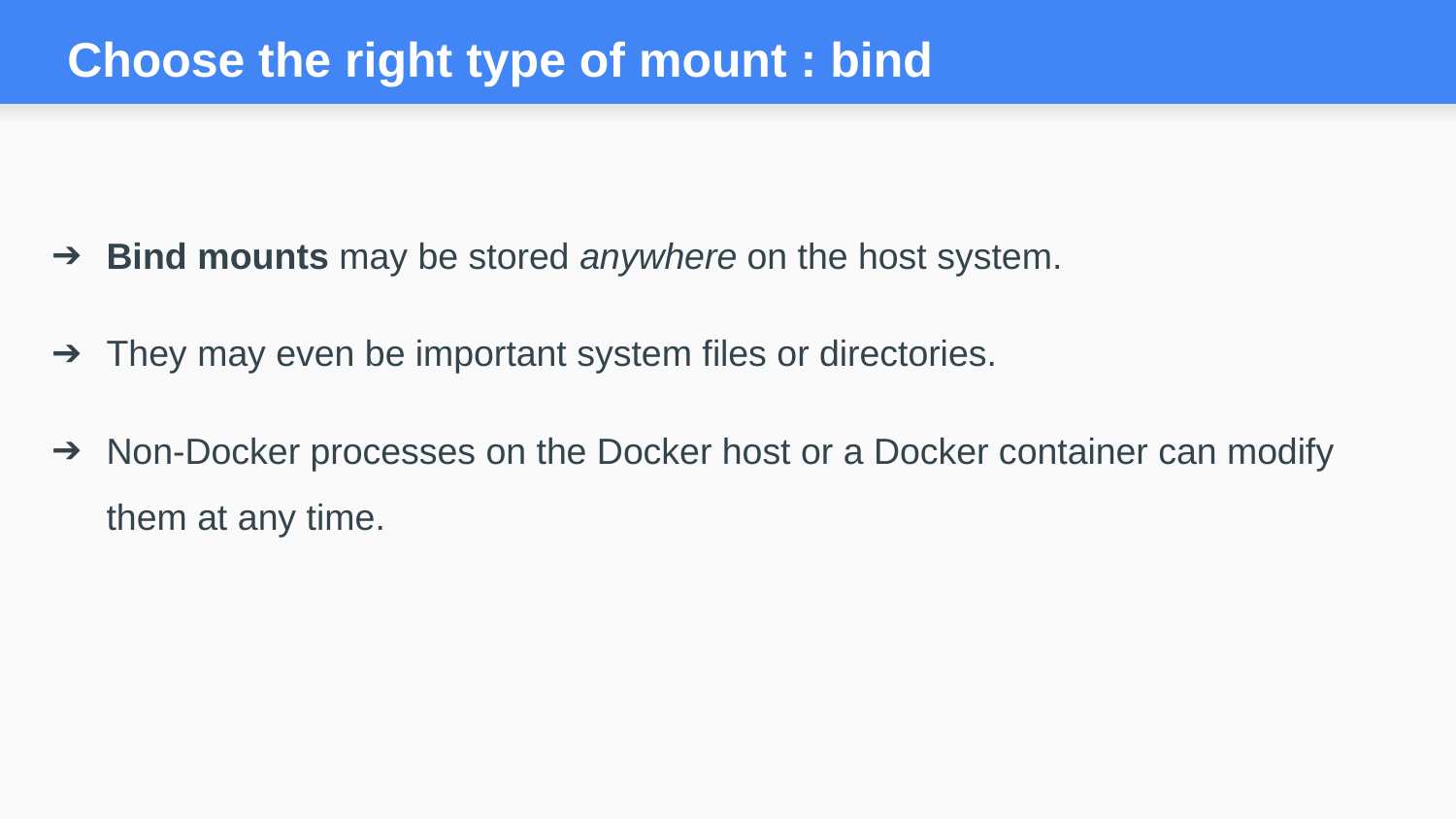

# Choose the right type of mount : bind

Bind mounts may be stored anywhere on the host system.
They may even be important system files or directories.
Non-Docker processes on the Docker host or a Docker container can modify them at any time.